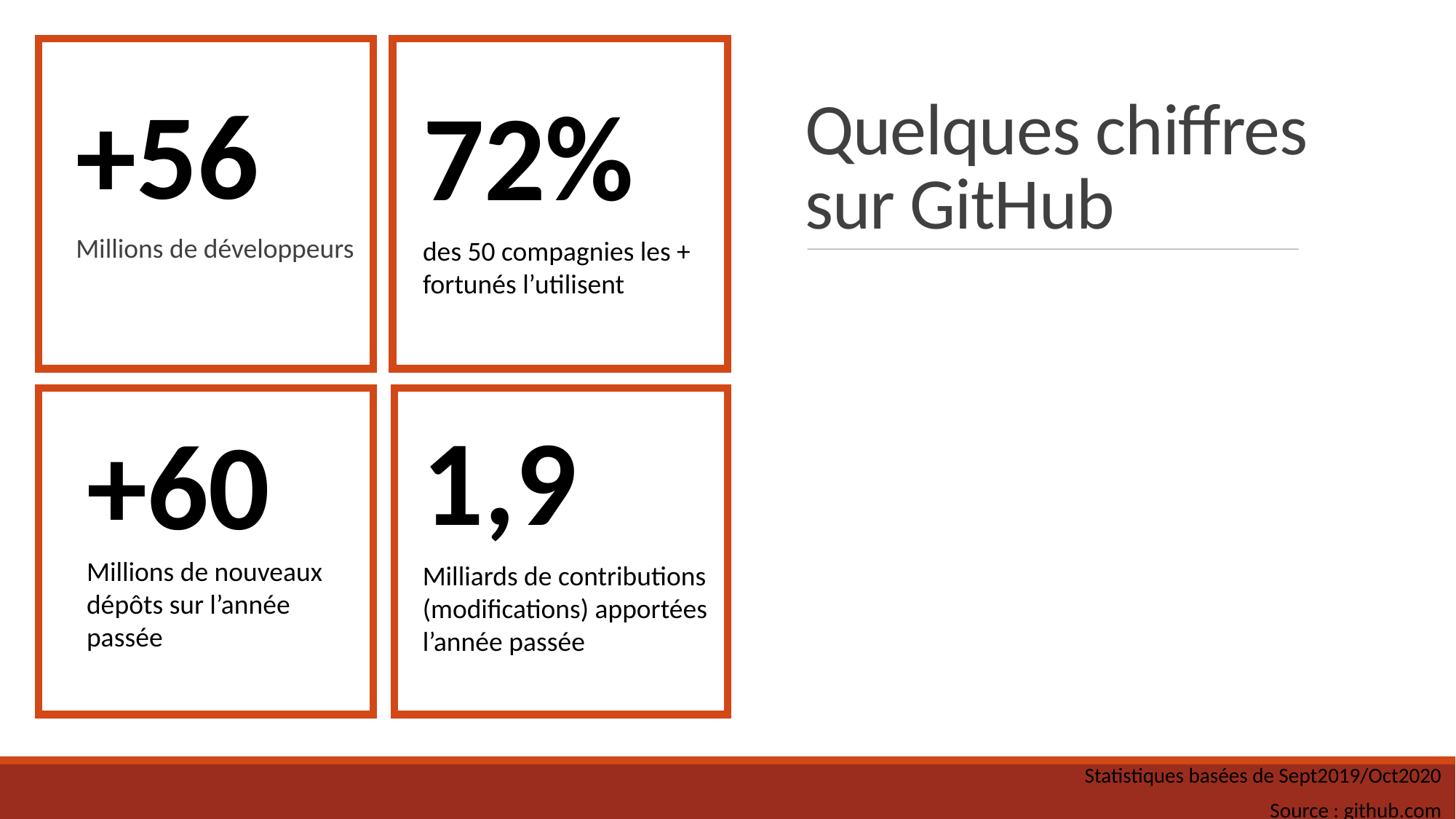

72%
des 50 compagnies les + fortunés l’utilisent
# Quelques chiffres sur GitHub
+56
Millions de développeurs

1,9
Milliards de contributions (modifications) apportées l’année passée
+60 Millions de nouveaux dépôts sur l’année passée

Statistiques basées de Sept2019/Oct2020
Source : github.com